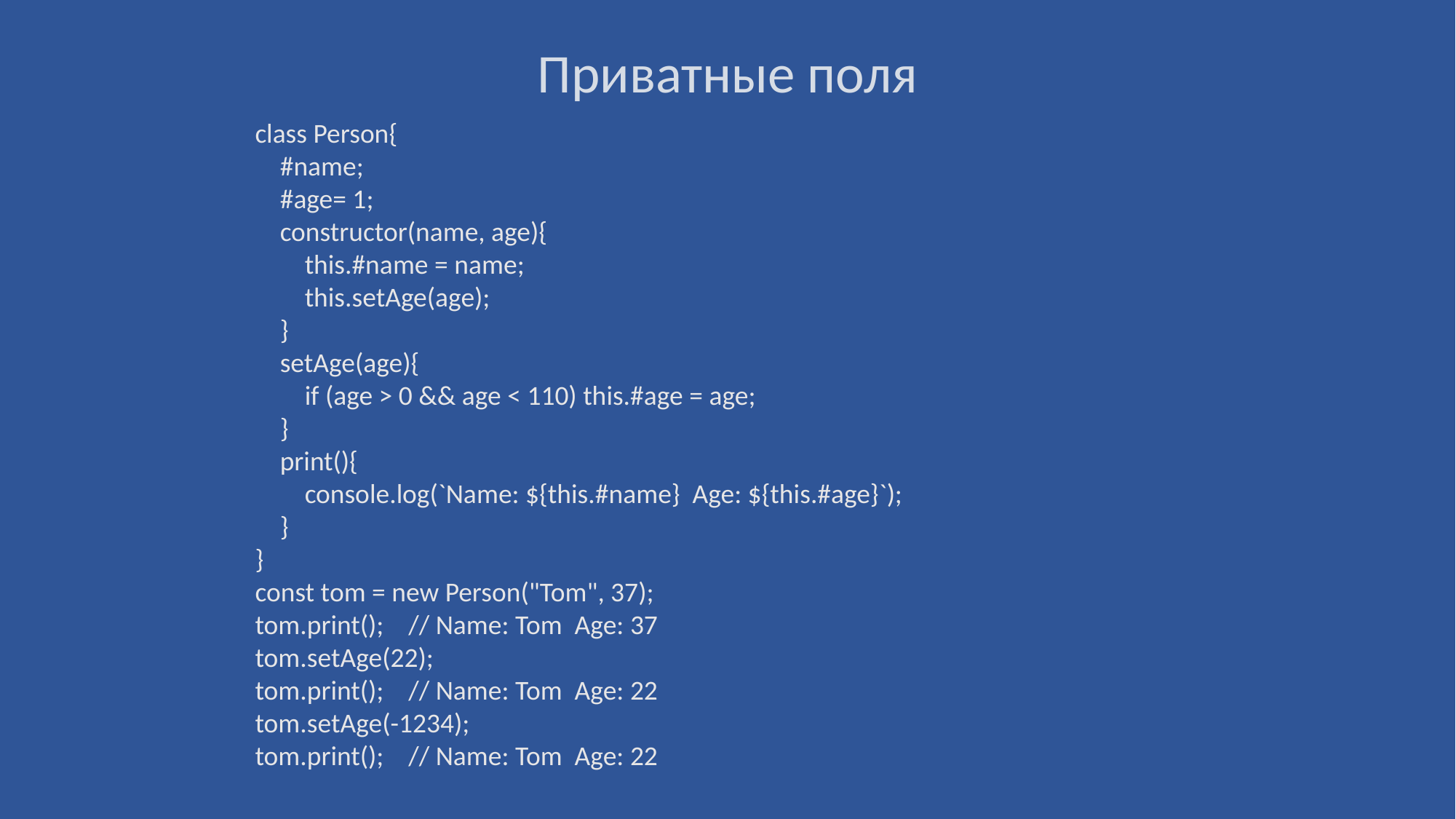

# Приватные поля
class Person{
    #name;
    #age= 1;
    constructor(name, age){
        this.#name = name;
        this.setAge(age);
    }
    setAge(age){
        if (age > 0 && age < 110) this.#age = age;
    }
    print(){
        console.log(`Name: ${this.#name}  Age: ${this.#age}`);
    }
}
const tom = new Person("Tom", 37);
tom.print();    // Name: Tom  Age: 37
tom.setAge(22);
tom.print();    // Name: Tom  Age: 22
tom.setAge(-1234);
tom.print();    // Name: Tom  Age: 22